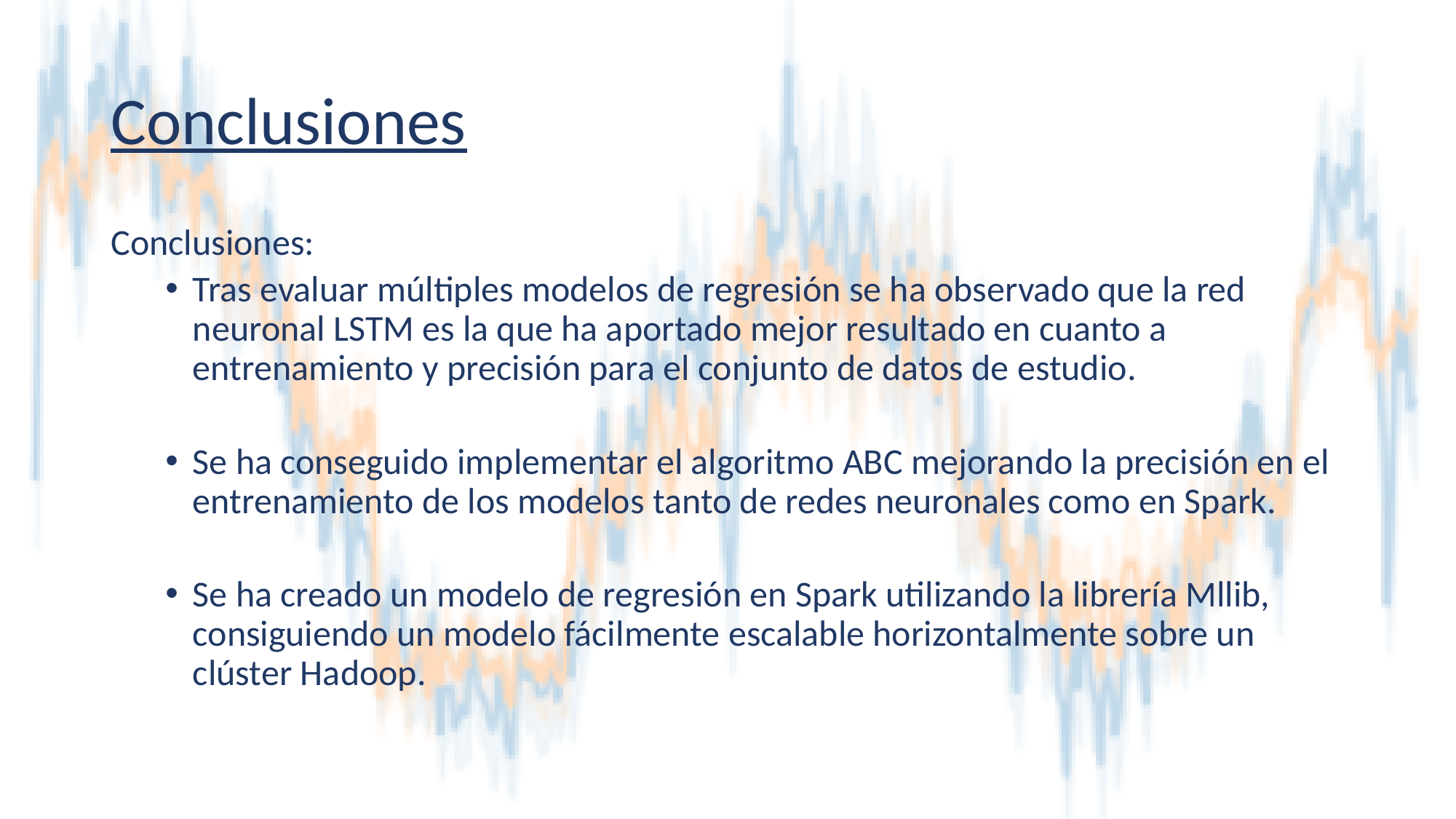

# Conclusiones

Conclusiones:
Tras evaluar múltiples modelos de regresión se ha observado que la red neuronal LSTM es la que ha aportado mejor resultado en cuanto a entrenamiento y precisión para el conjunto de datos de estudio.

Se ha conseguido implementar el algoritmo ABC mejorando la precisión en el entrenamiento de los modelos tanto de redes neuronales como en Spark.

Se ha creado un modelo de regresión en Spark utilizando la librería Mllib, consiguiendo un modelo fácilmente escalable horizontalmente sobre un clúster Hadoop.